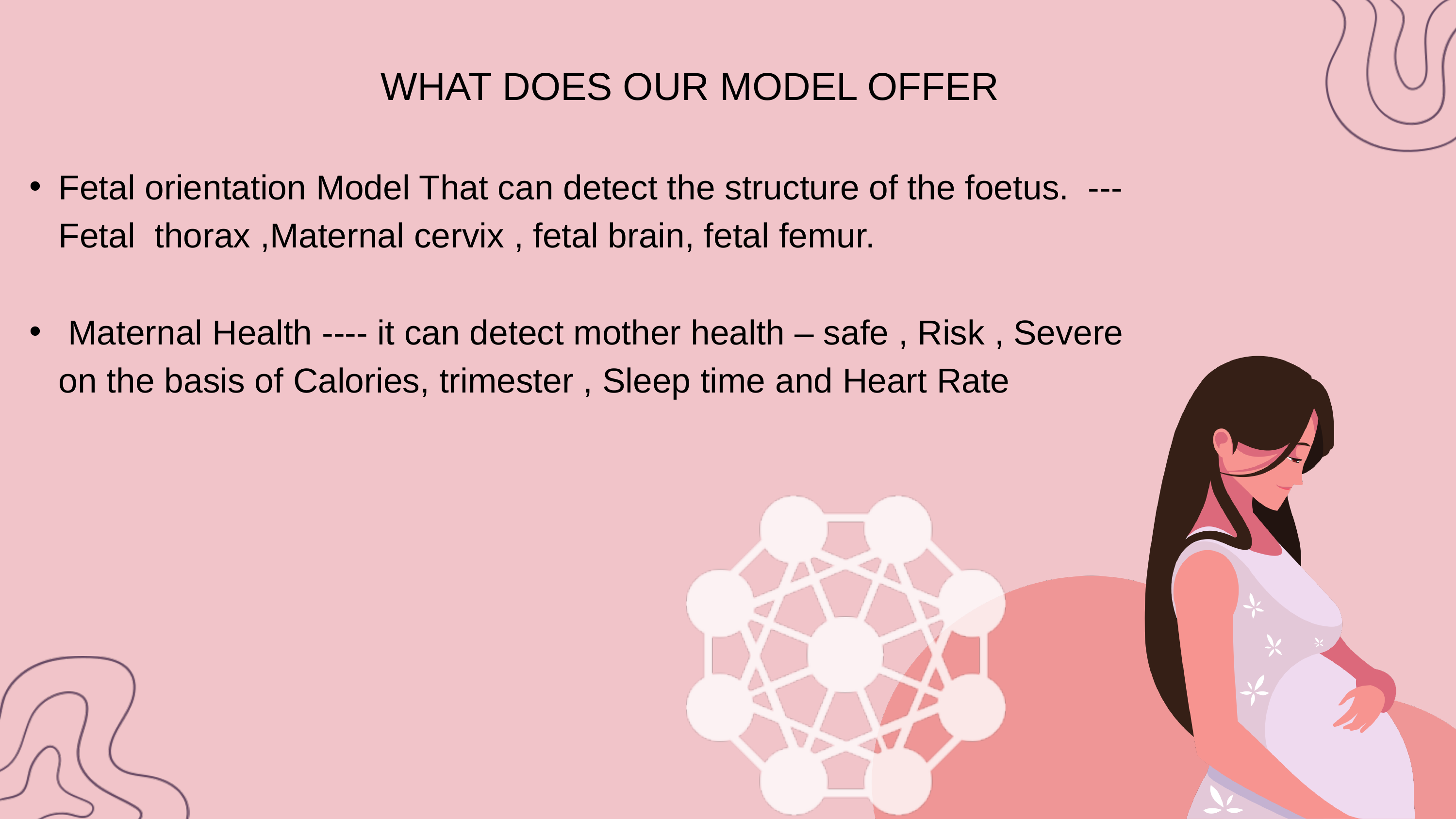

WHAT DOES OUR MODEL OFFER
Fetal orientation Model That can detect the structure of the foetus.  --- Fetal  thorax ,Maternal cervix , fetal brain, fetal femur.

 Maternal Health ---- it can detect mother health – safe , Risk , Severe on the basis of Calories, trimester , Sleep time and Heart Rate